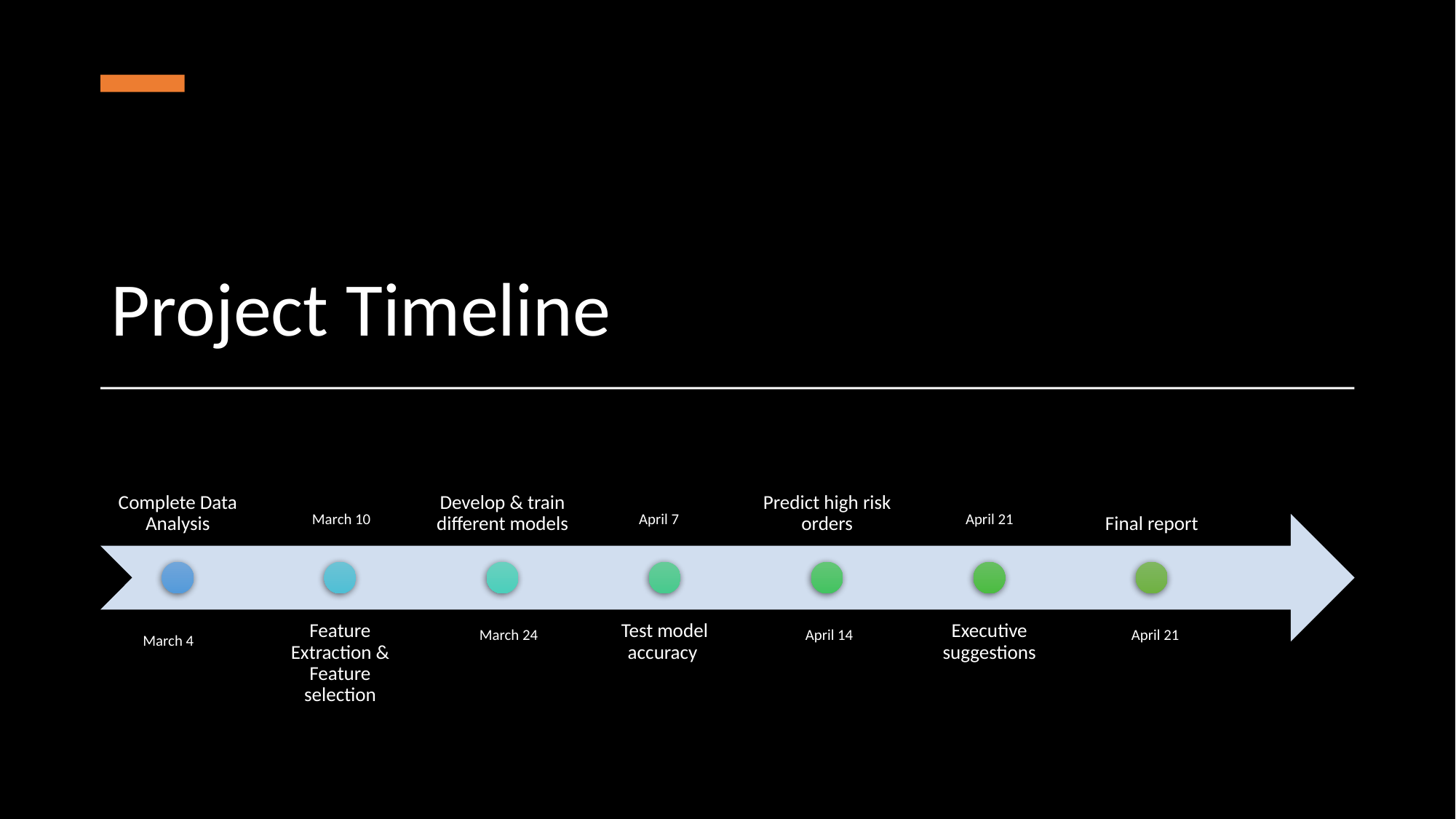

# Project Timeline

Complete Data Analysis
Feature Extraction & Feature selection
Develop & train different models
Test model accuracy
Predict high risk orders
Executive suggestions
Final report
April 21
March 10
April 7
April 21
April 14
March 24
March 4